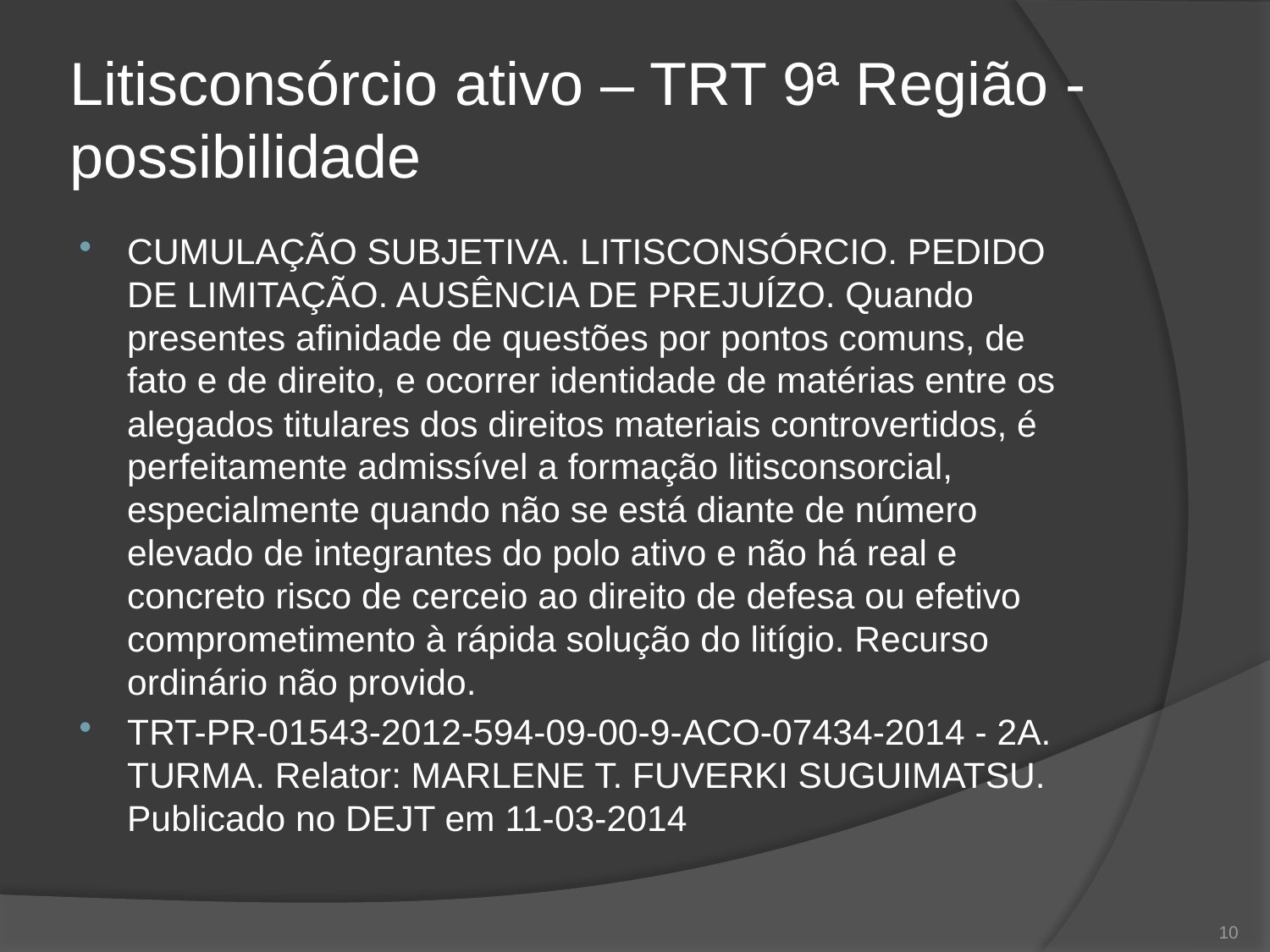

# Litisconsórcio ativo – TRT 9ª Região - possibilidade
CUMULAÇÃO SUBJETIVA. LITISCONSÓRCIO. PEDIDO DE LIMITAÇÃO. AUSÊNCIA DE PREJUÍZO. Quando presentes afinidade de questões por pontos comuns, de fato e de direito, e ocorrer identidade de matérias entre os alegados titulares dos direitos materiais controvertidos, é perfeitamente admissível a formação litisconsorcial, especialmente quando não se está diante de número elevado de integrantes do polo ativo e não há real e concreto risco de cerceio ao direito de defesa ou efetivo comprometimento à rápida solução do litígio. Recurso ordinário não provido.
TRT-PR-01543-2012-594-09-00-9-ACO-07434-2014 - 2A. TURMA. Relator: MARLENE T. FUVERKI SUGUIMATSU. Publicado no DEJT em 11-03-2014
10